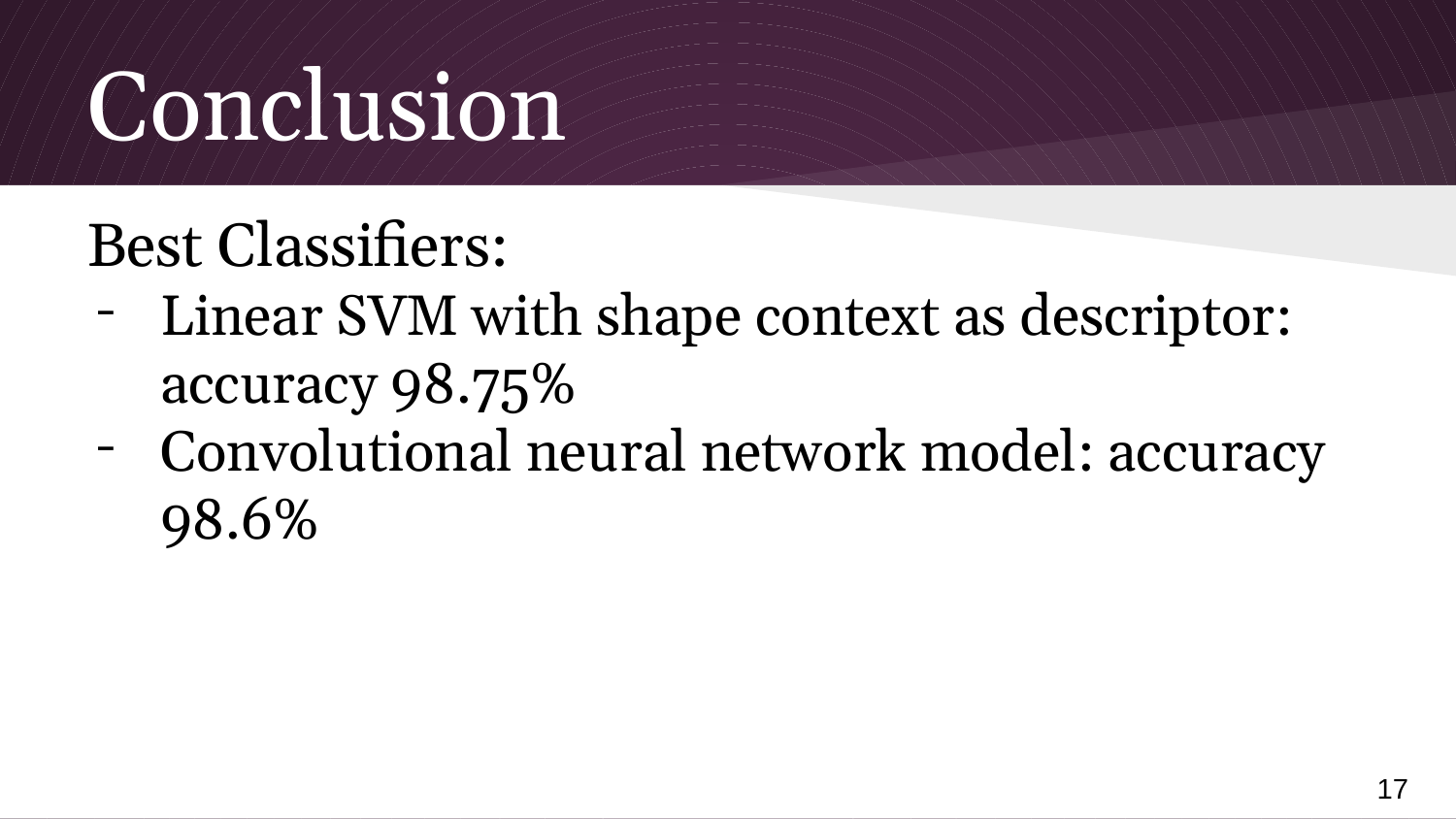

# Conclusion
Best Classifiers:
Linear SVM with shape context as descriptor: accuracy 98.75%
Convolutional neural network model: accuracy    98.6%
17